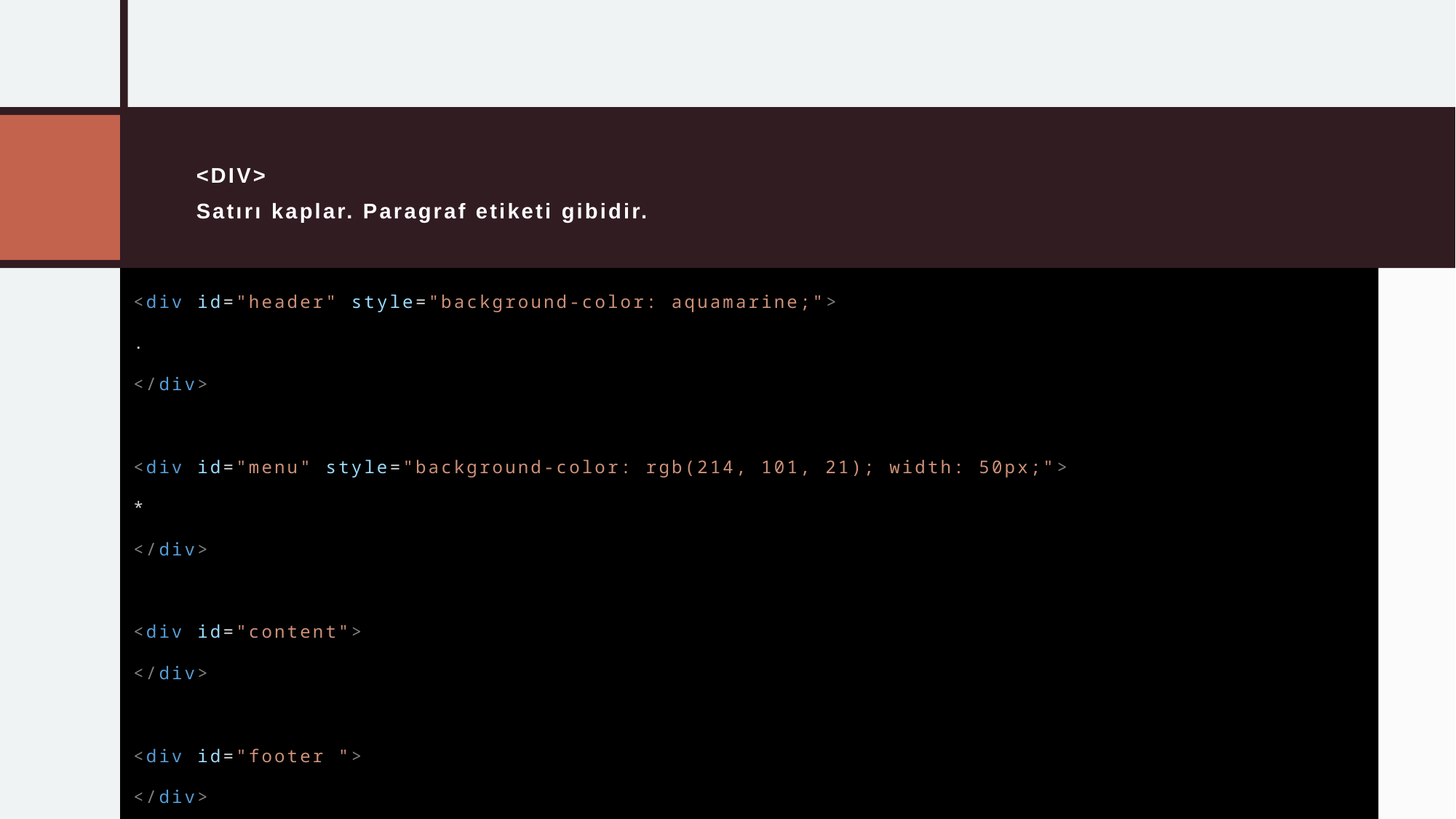

# <DIV> Satırı kaplar. Paragraf etiketi gibidir.

<div id="header" style="background-color: aquamarine;">
.
</div>

<div id="menu" style="background-color: rgb(214, 101, 21); width: 50px;">
*
</div>

<div id="content">
</div>

<div id="footer ">
</div>